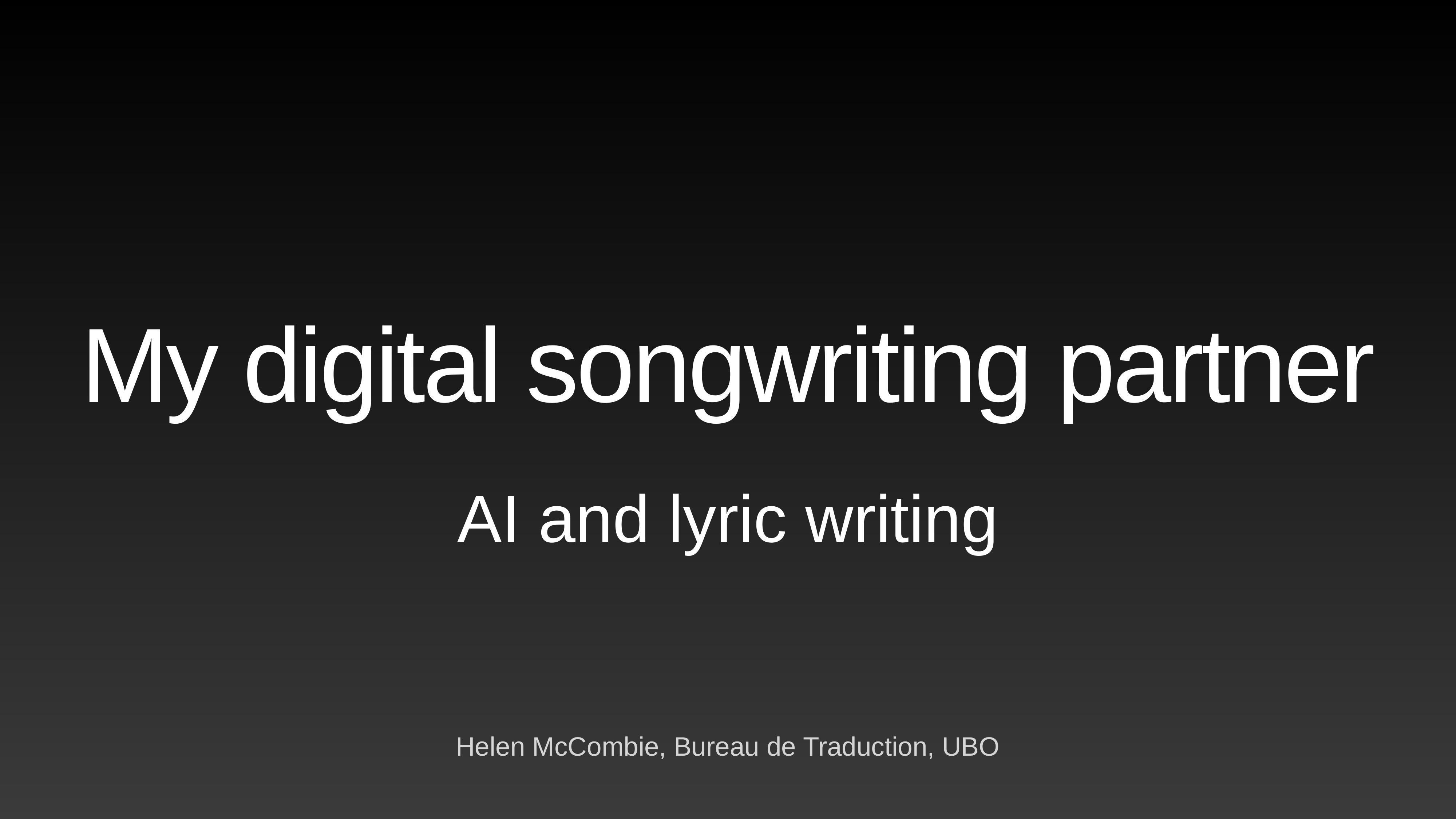

# My digital songwriting partner
AI and lyric writing
Helen McCombie, Bureau de Traduction, UBO